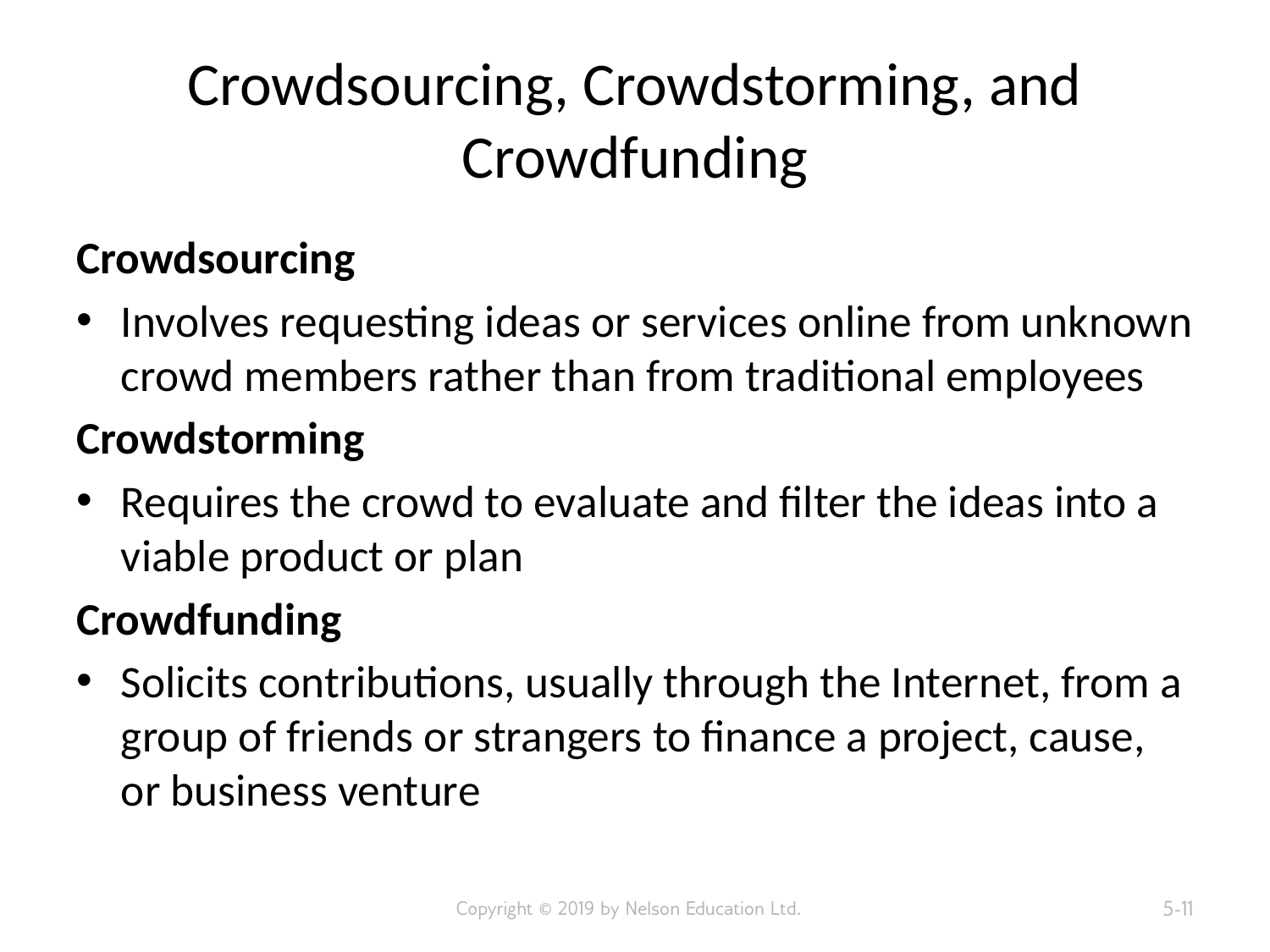

# Crowdsourcing, Crowdstorming, and Crowdfunding
Crowdsourcing
Involves requesting ideas or services online from unknown crowd members rather than from traditional employees
Crowdstorming
Requires the crowd to evaluate and filter the ideas into a viable product or plan
Crowdfunding
Solicits contributions, usually through the Internet, from a group of friends or strangers to finance a project, cause, or business venture
Copyright © 2019 by Nelson Education Ltd.
5-11